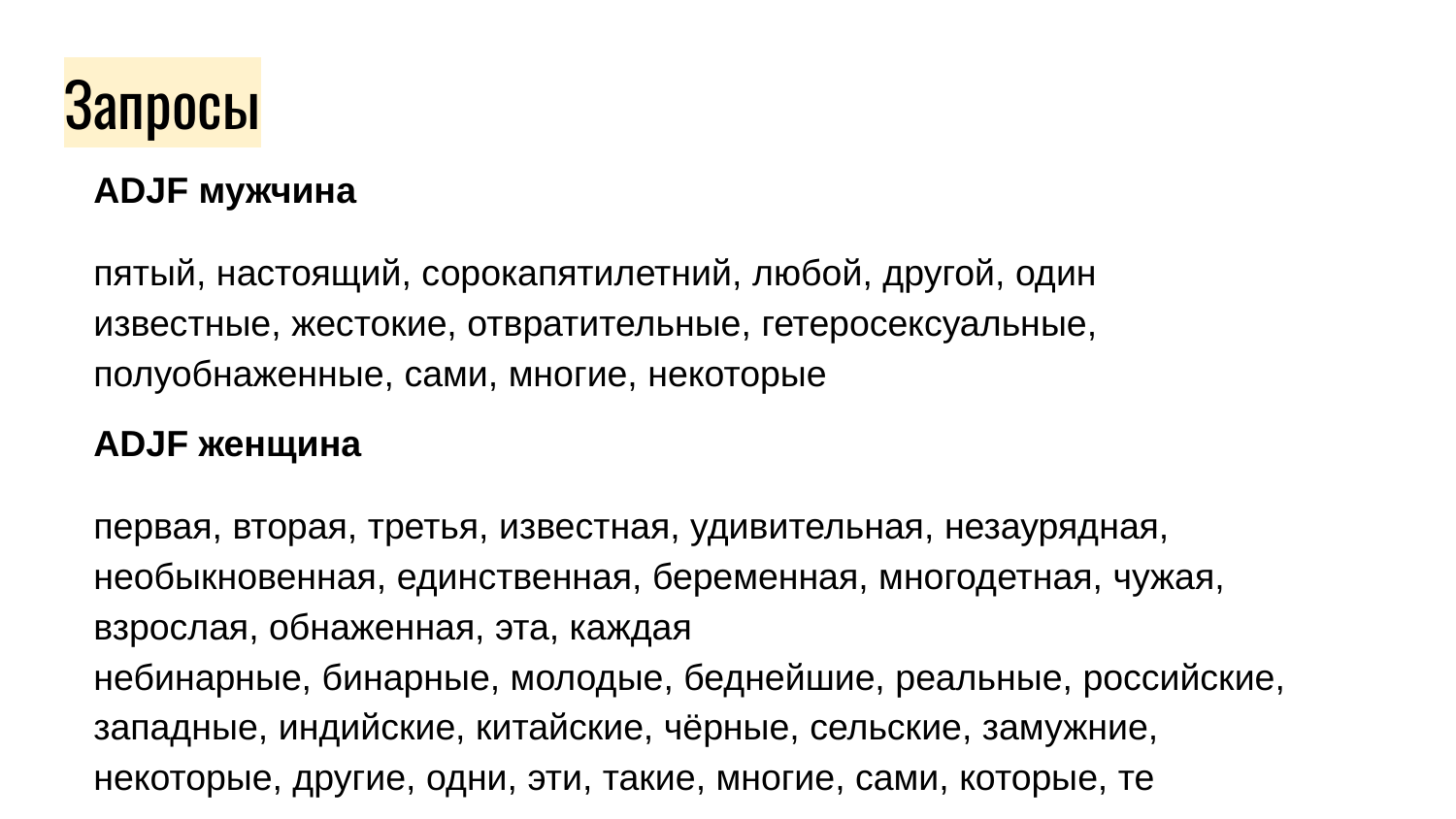

# Запросы
ADJF мужчина
пятый, настоящий, сорокапятилетний, любой, другой, один
известные, жестокие, отвратительные, гетеросексуальные, полуобнаженные, сами, многие, некоторые
ADJF женщина
первая, вторая, третья, известная, удивительная, незаурядная, необыкновенная, единственная, беременная, многодетная, чужая, взрослая, обнаженная, эта, каждая
небинарные, бинарные, молодые, беднейшие, реальные, российские, западные, индийские, китайские, чёрные, сельские, замужние, некоторые, другие, одни, эти, такие, многие, сами, которые, те